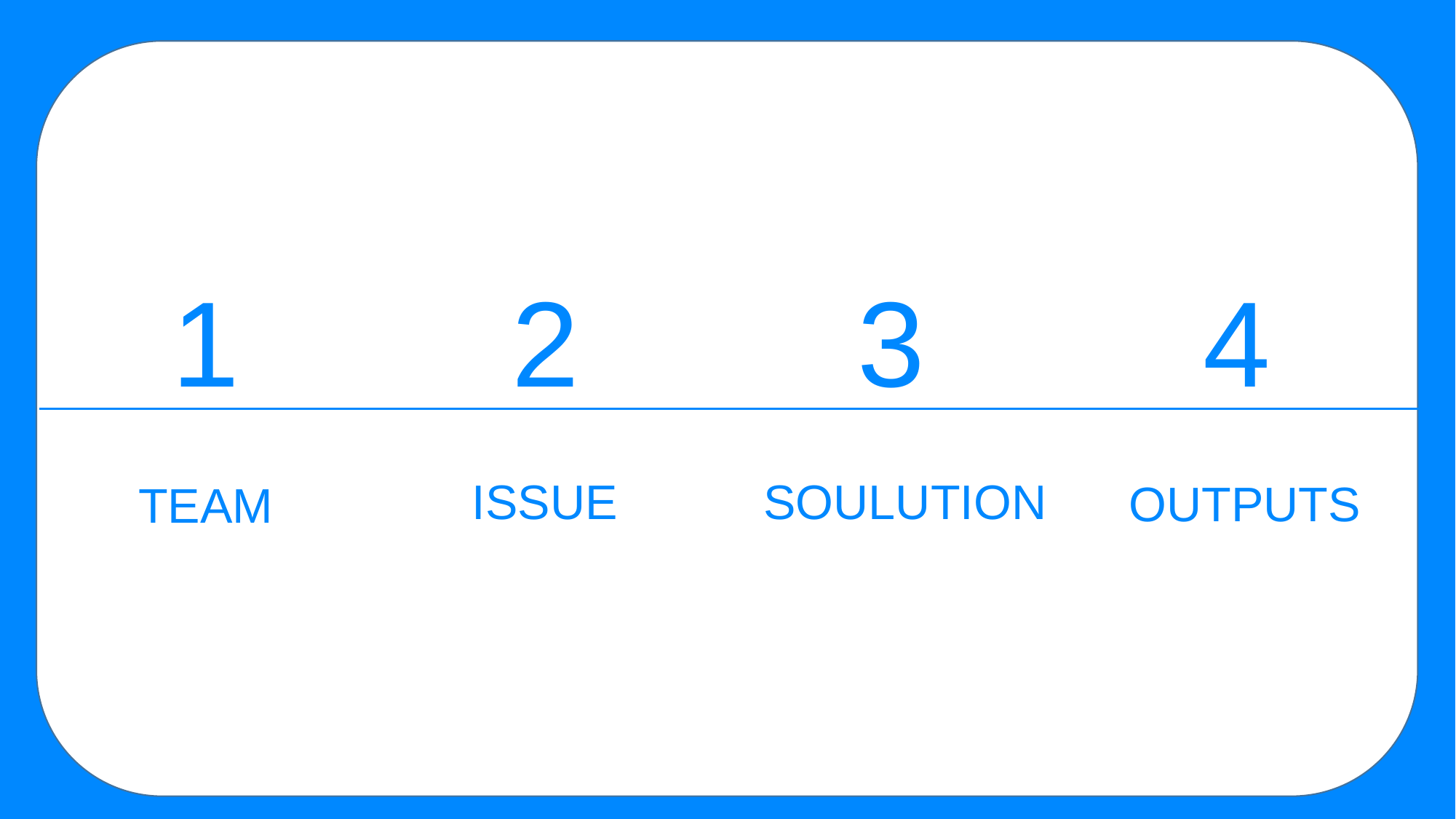

1
4
3
2
SOULUTION
ISSUE
OUTPUTS
TEAM